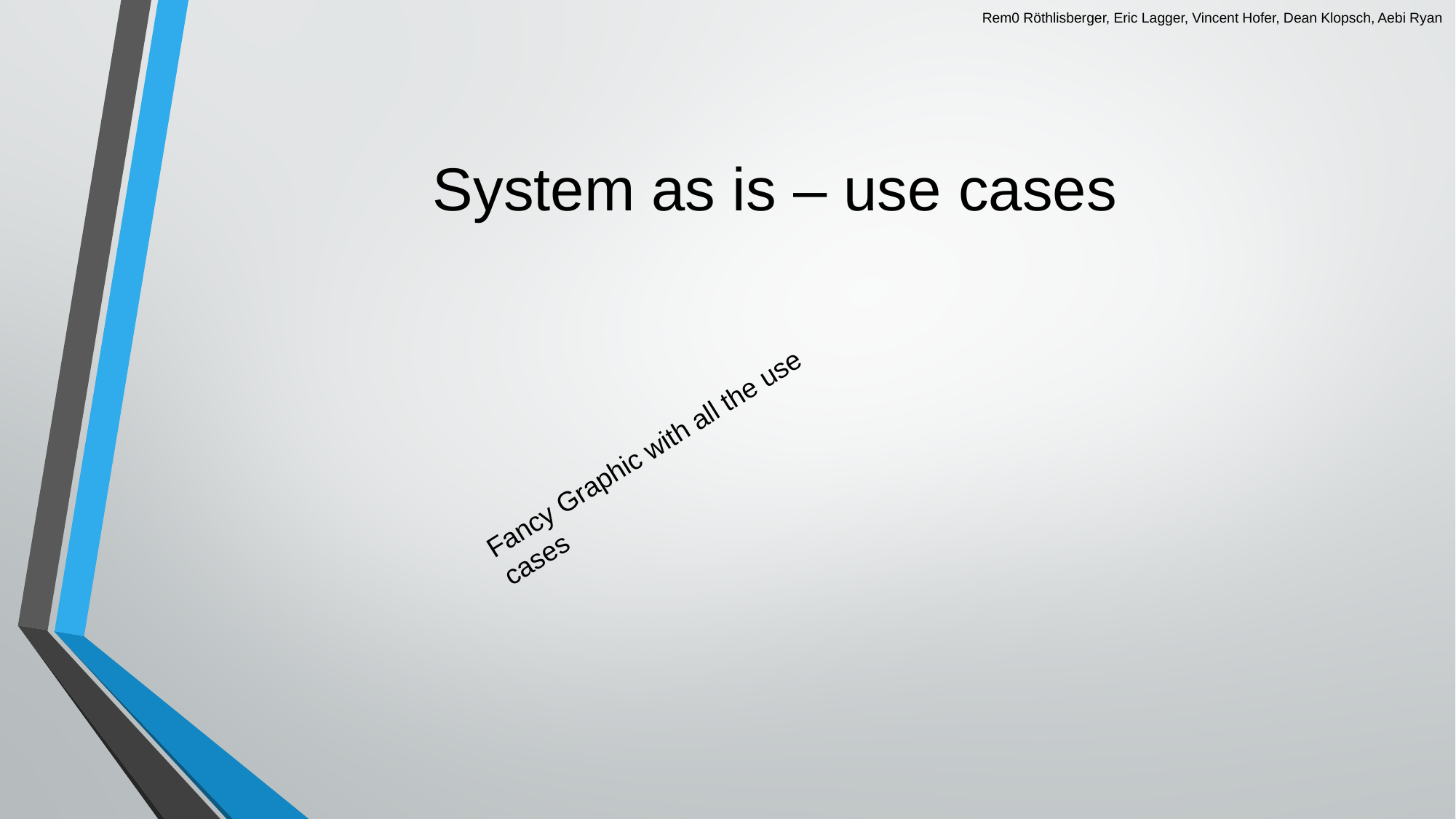

Rem0 Röthlisberger, Eric Lagger, Vincent Hofer, Dean Klopsch, Aebi Ryan
# System as is – use cases
Fancy Graphic with all the use cases